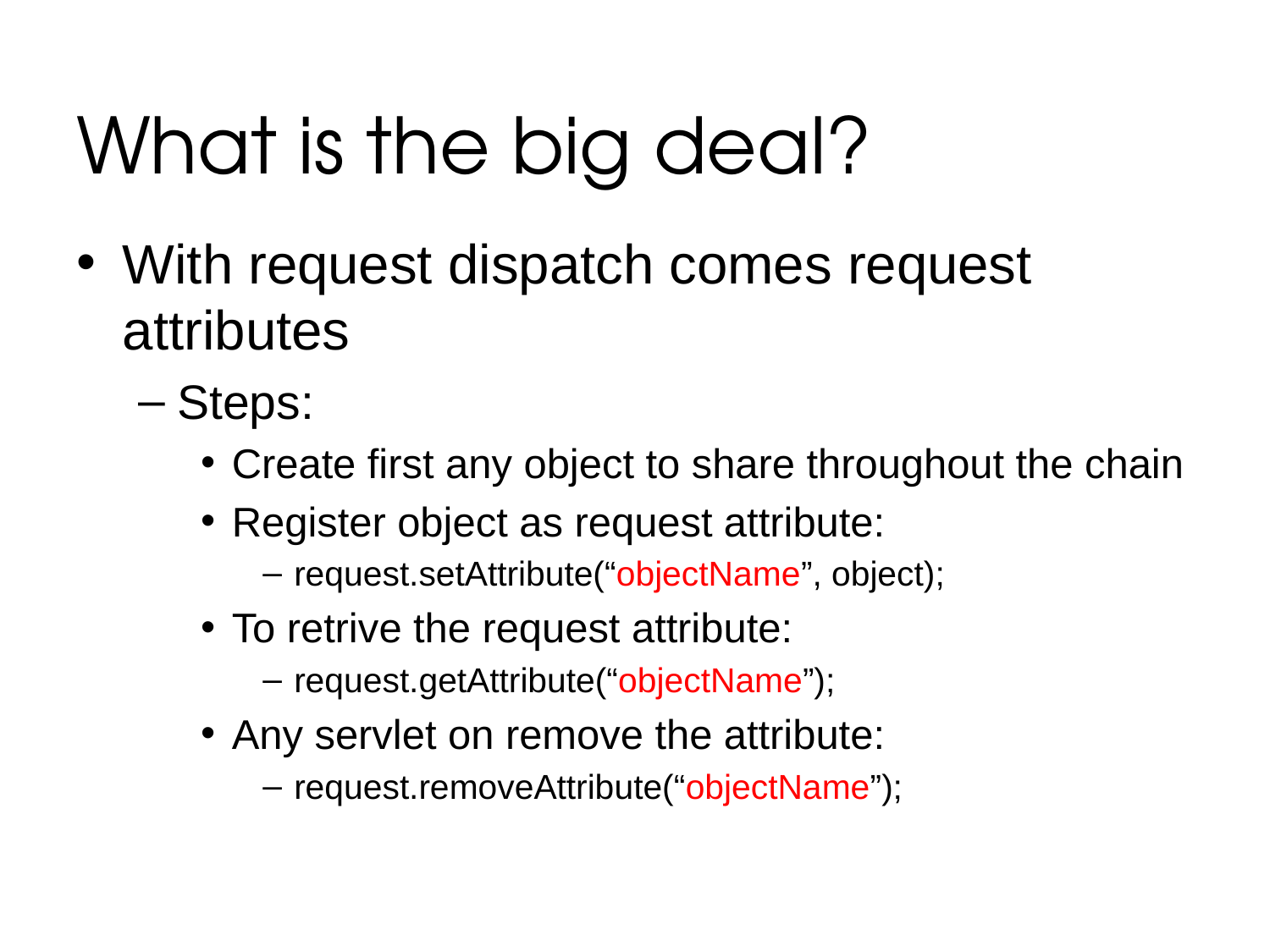

# What is the big deal?
With request dispatch comes request attributes
Steps:
Create first any object to share throughout the chain
Register object as request attribute:
request.setAttribute(“objectName”, object);
To retrive the request attribute:
request.getAttribute(“objectName”);
Any servlet on remove the attribute:
request.removeAttribute(“objectName”);